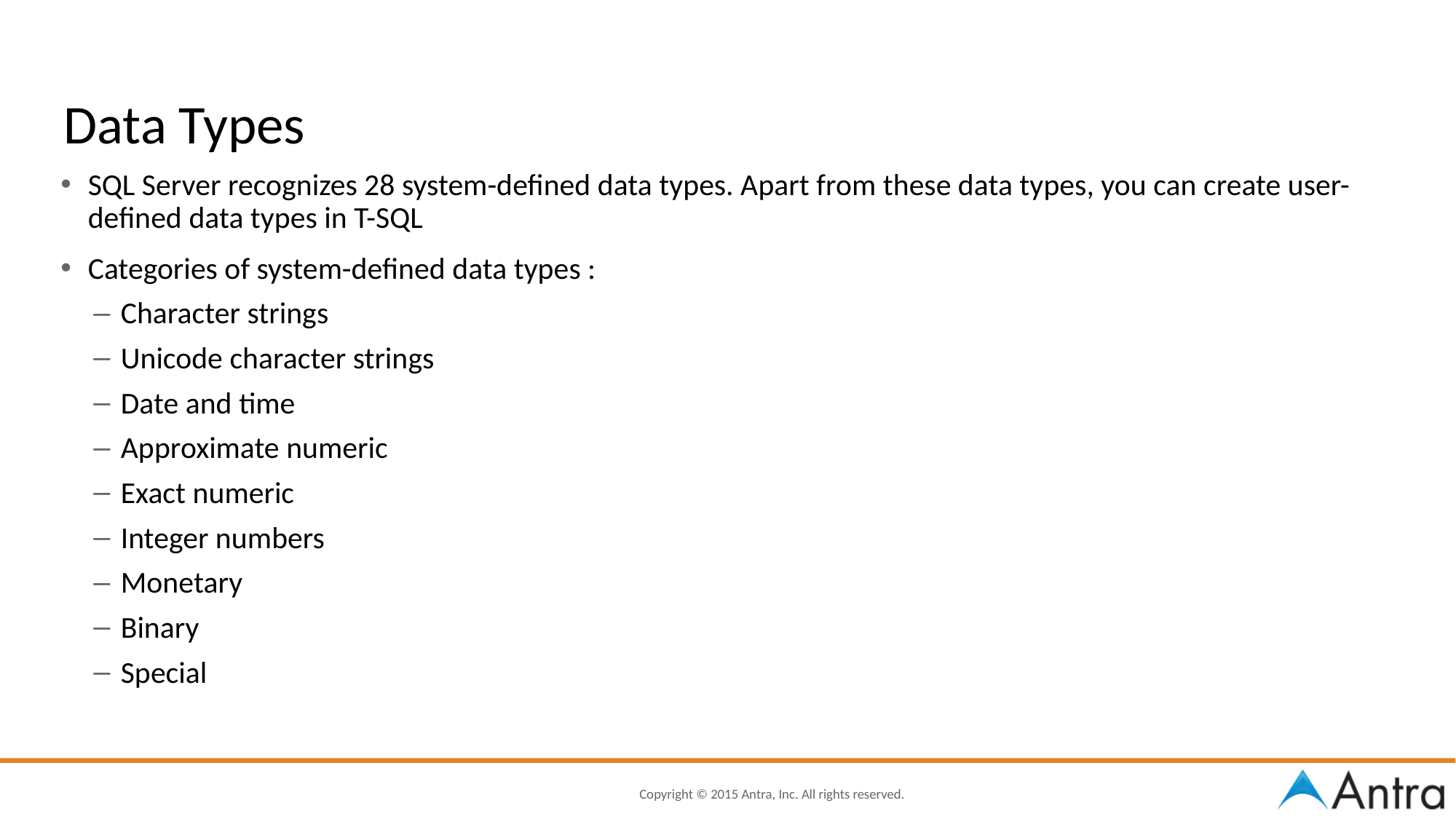

# Data Types
SQL Server recognizes 28 system-defined data types. Apart from these data types, you can create user-defined data types in T-SQL
Categories of system-defined data types :
Character strings
Unicode character strings
Date and time
Approximate numeric
Exact numeric
Integer numbers
Monetary
Binary
Special